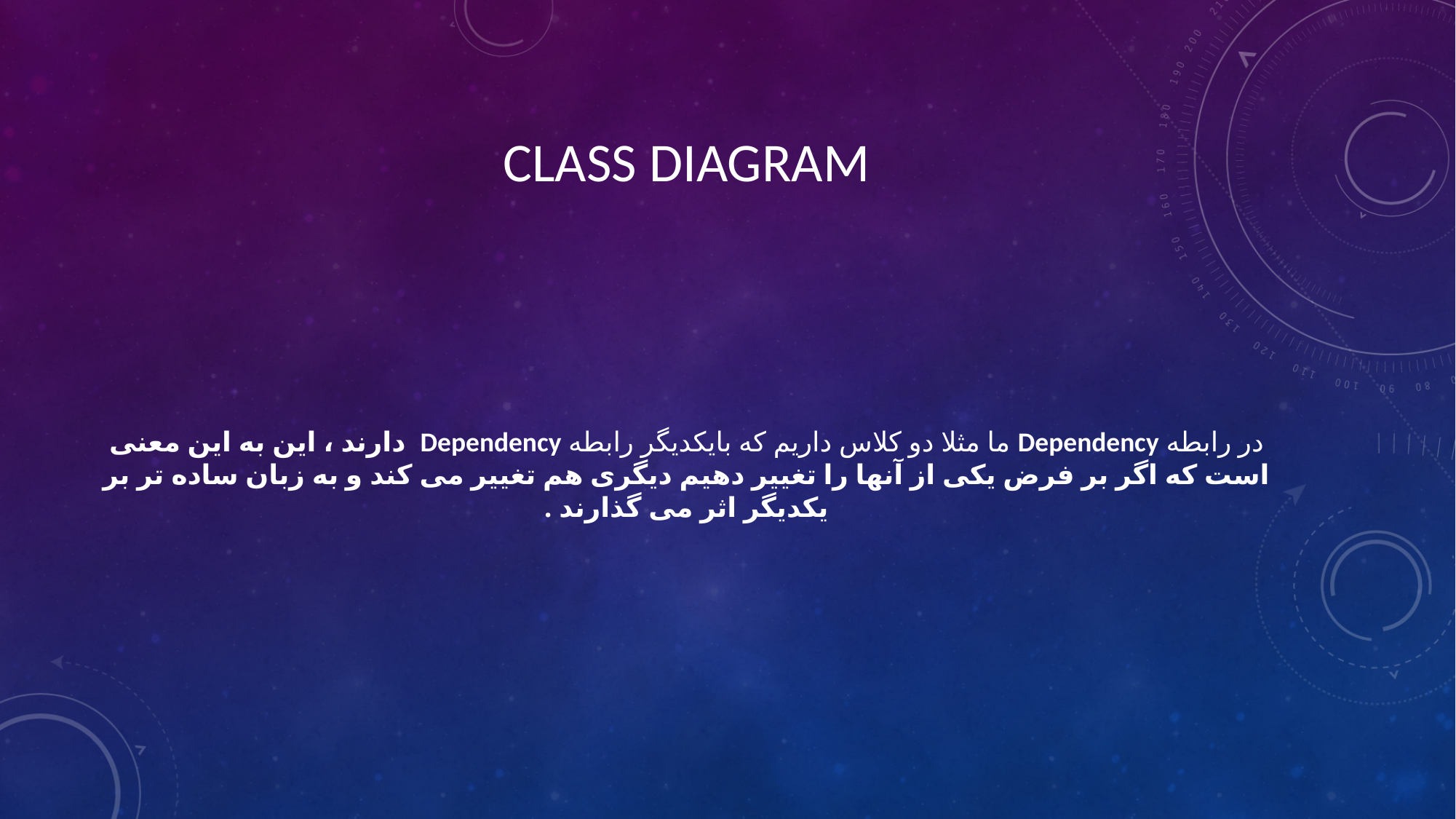

# CLASS DIAGRAM
در رابطه Dependency ما مثلا دو کلاس داریم که بایکدیگر رابطه Dependency  دارند ، این به این معنی است که اگر بر فرض یکی از آنها را تغییر دهیم دیگری هم تغییر می کند و به زبان ساده تر بر یکدیگر اثر می گذارند .